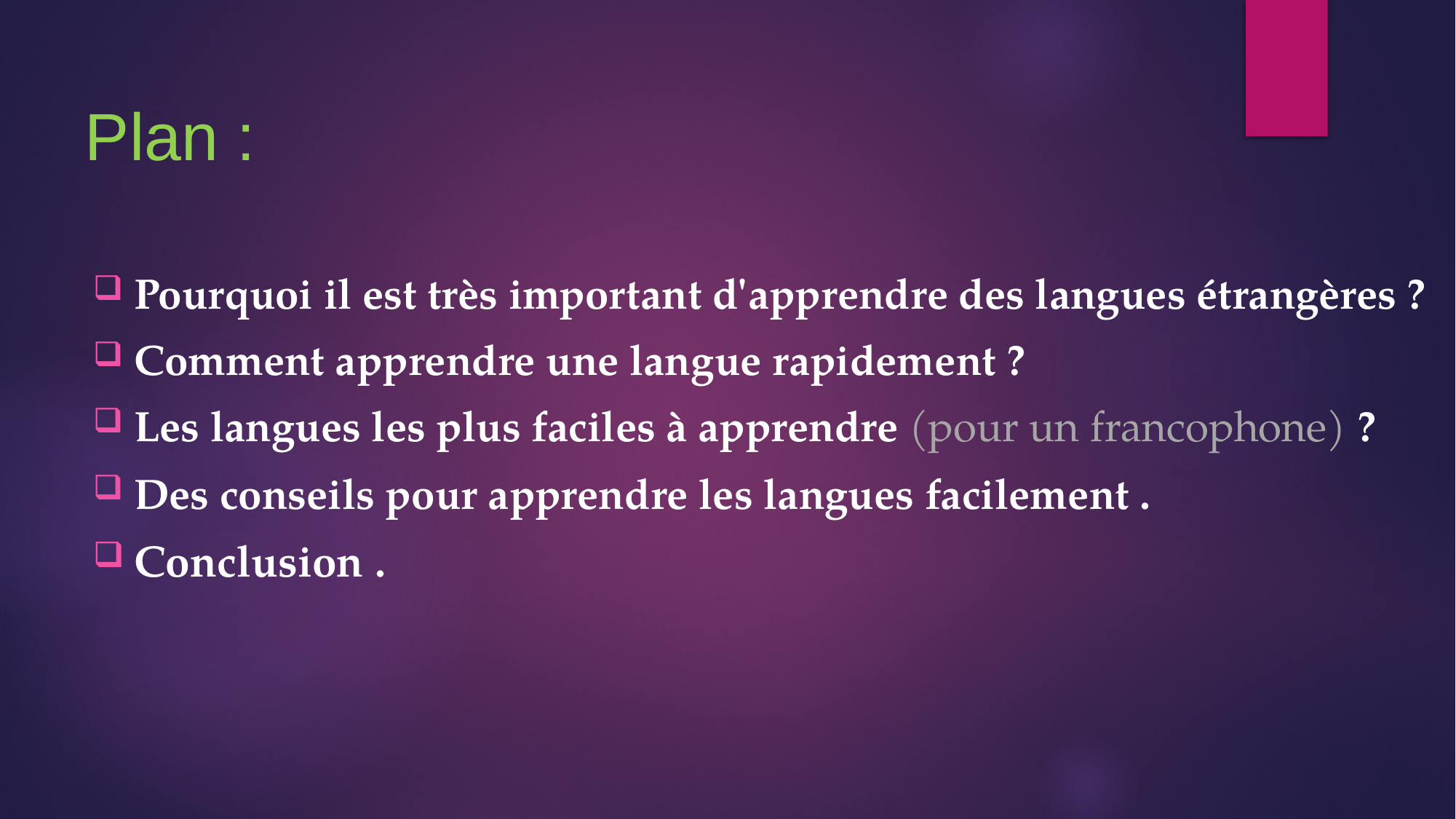

# Plan :
Pourquoi il est très important d'apprendre des langues étrangères ?
Comment apprendre une langue rapidement ?
Les langues les plus faciles à apprendre (pour un francophone) ?
Des conseils pour apprendre les langues facilement .
Conclusion .